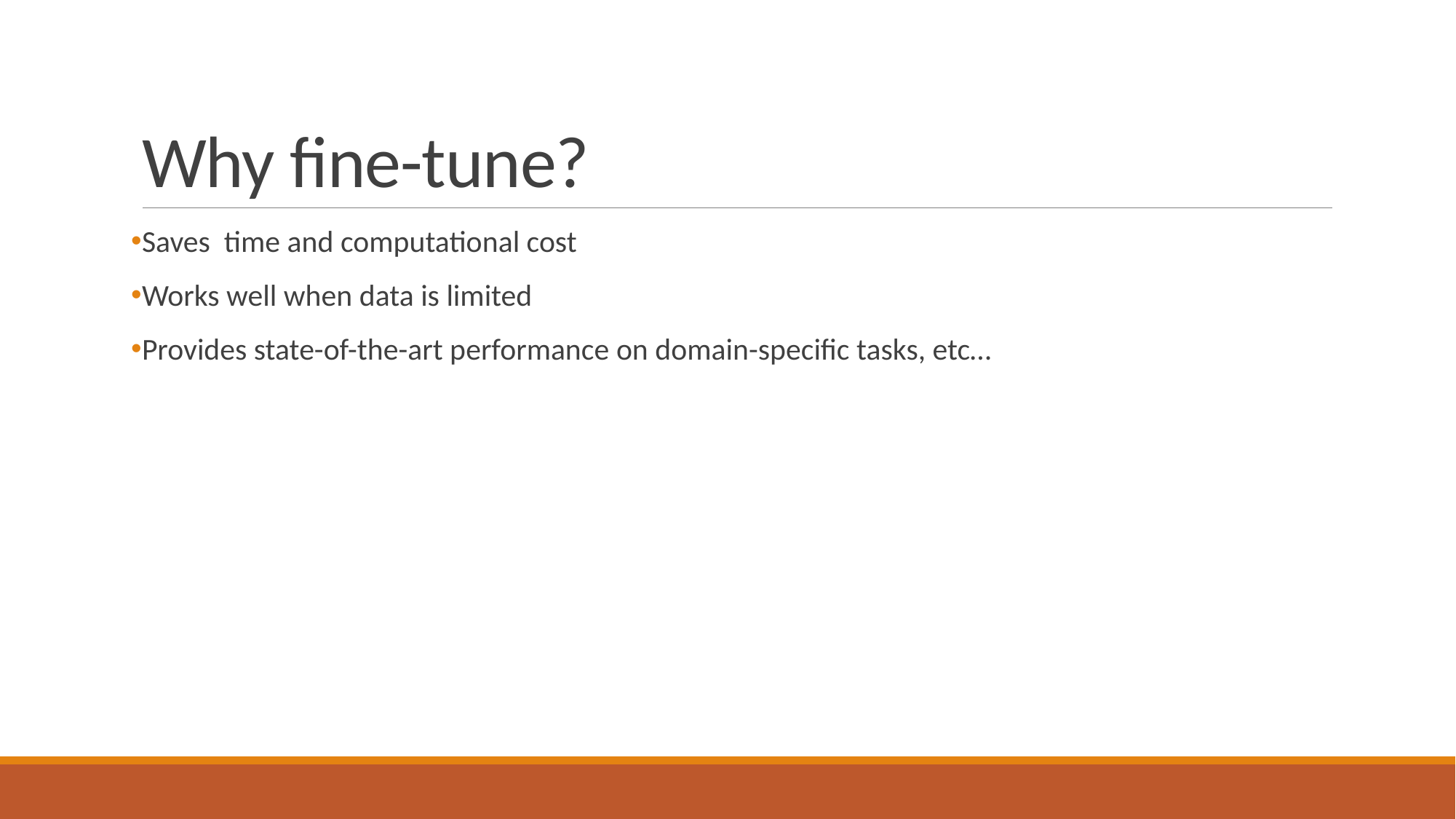

# Why fine-tune?
Saves  time and computational cost
Works well when data is limited
Provides state-of-the-art performance on domain-specific tasks, etc…